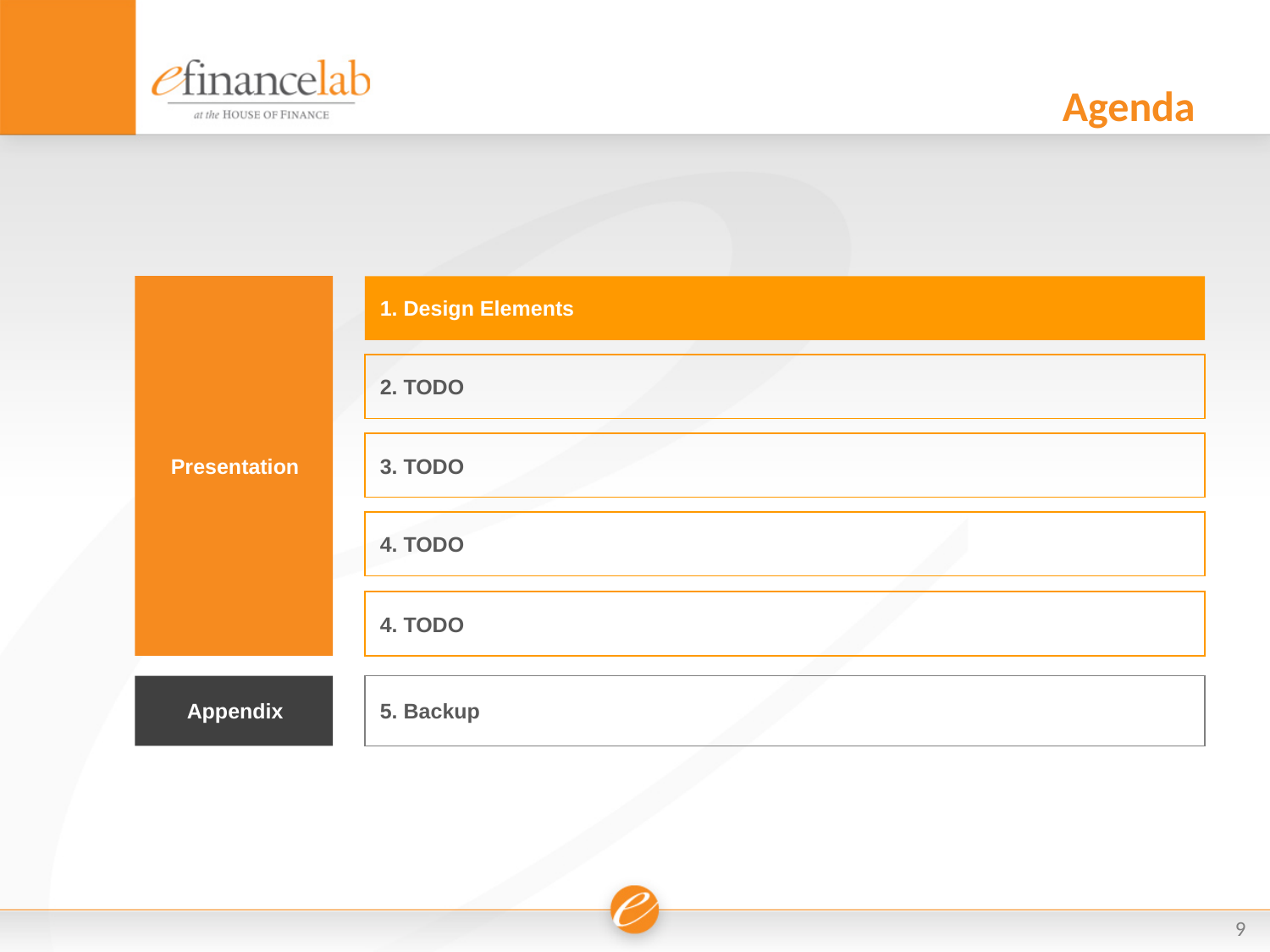

# Agenda
Presentation
1. Design Elements
2. TODO
3. TODO
4. TODO
4. TODO
Appendix
5. Backup
9